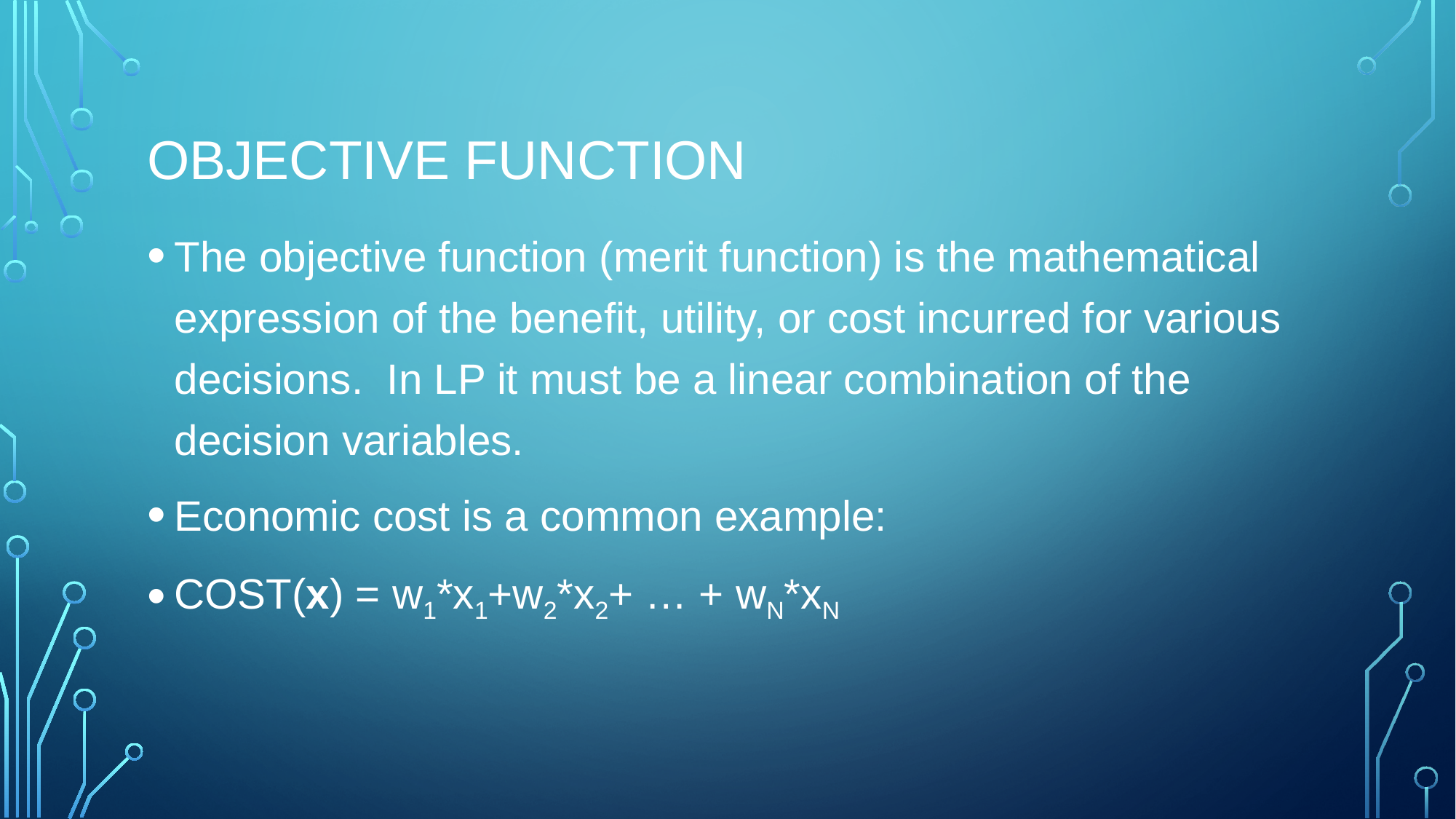

# Objective function
The objective function (merit function) is the mathematical expression of the benefit, utility, or cost incurred for various decisions.  In LP it must be a linear combination of the decision variables.
Economic cost is a common example:
COST(x) = w1*x1+w2*x2+ … + wN*xN